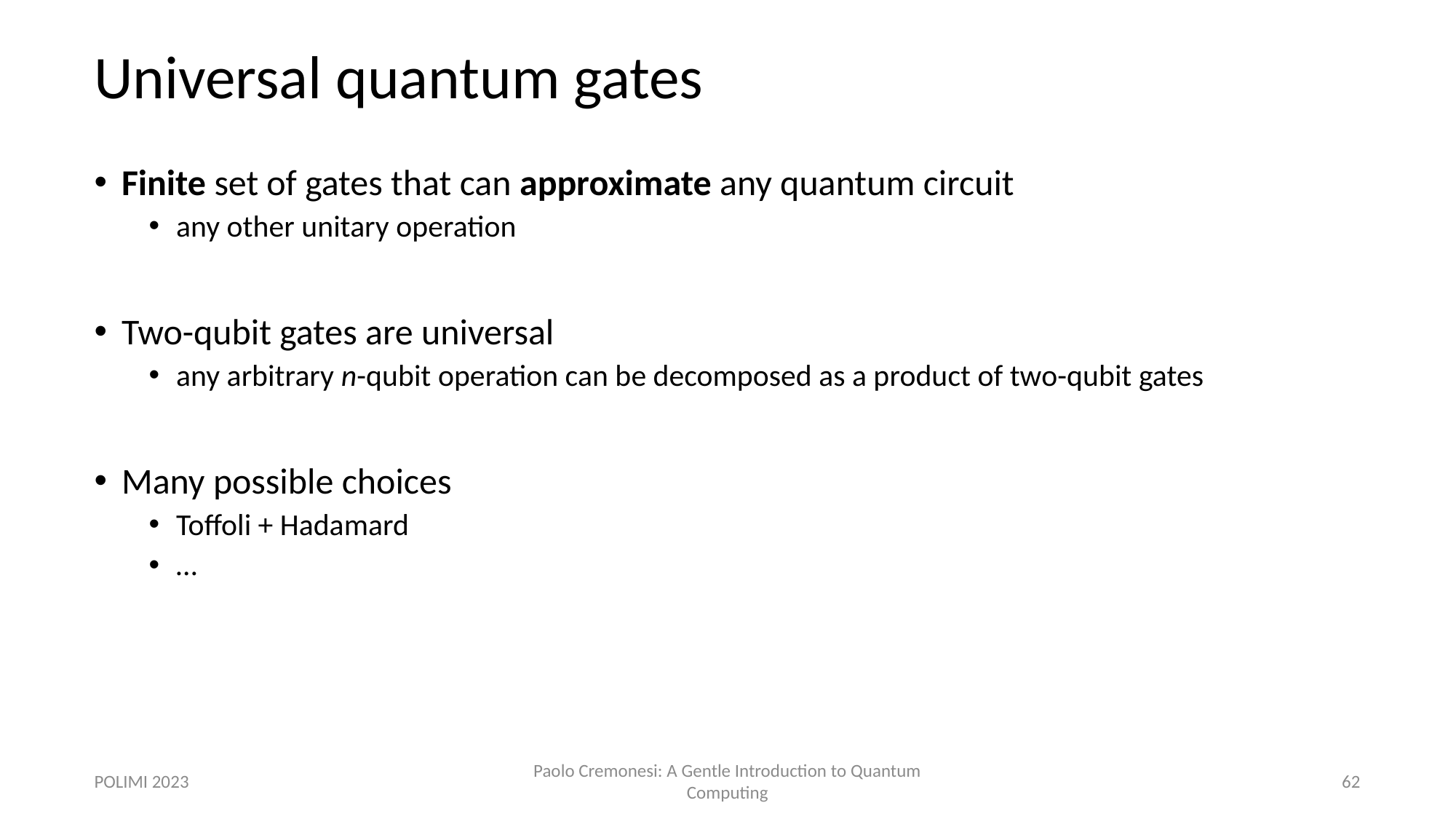

# Universal quantum gates
Finite set of gates that can approximate any quantum circuit
any other unitary operation

Two-qubit gates are universal
any arbitrary n-qubit operation can be decomposed as a product of two-qubit gates

Many possible choices
Toffoli + Hadamard
…

POLIMI 2023
Paolo Cremonesi: A Gentle Introduction to Quantum Computing
62